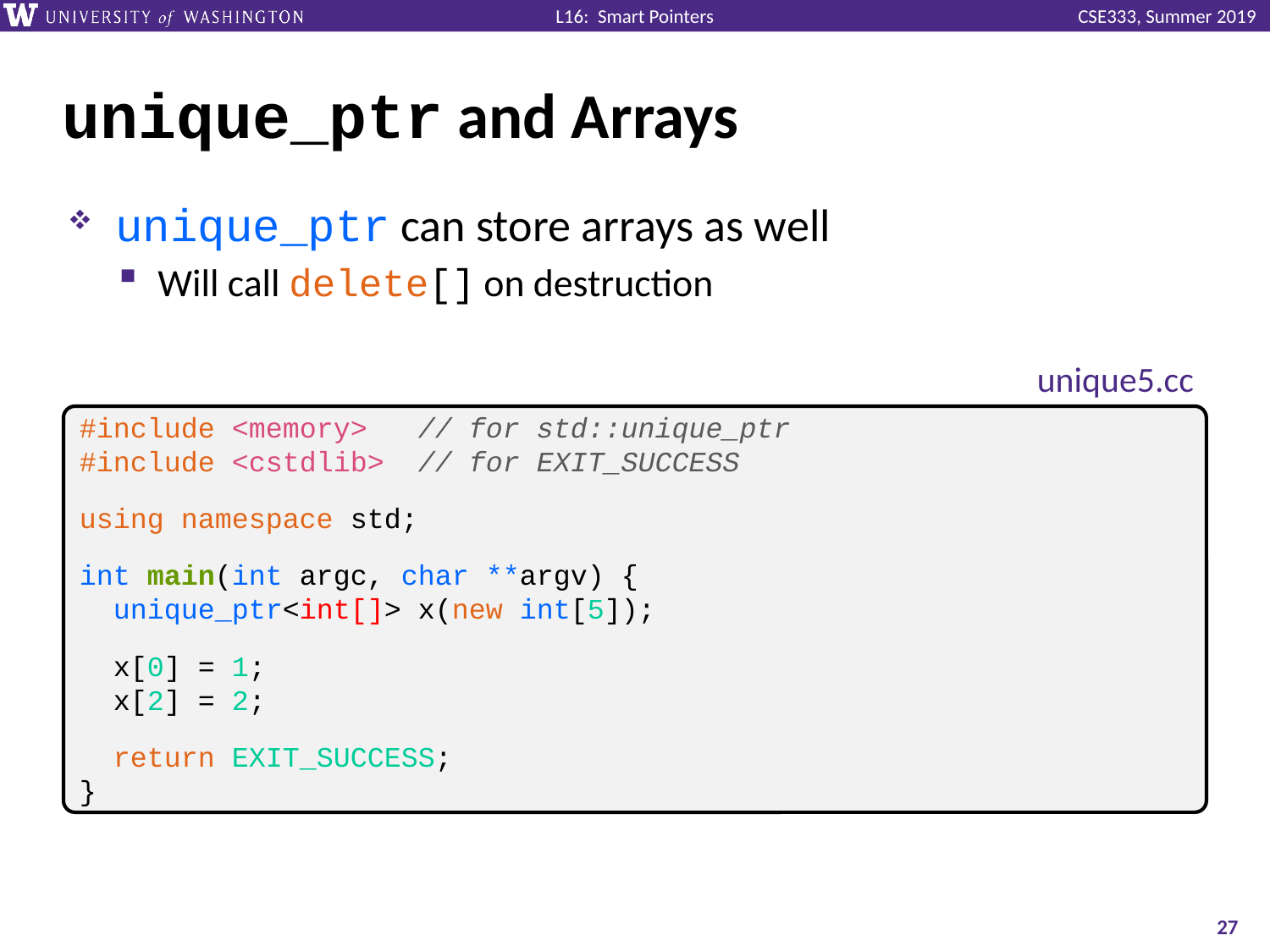

# unique_ptr and Arrays
unique_ptr can store arrays as well
Will call delete[] on destruction
unique5.cc
#include <memory>   // for std::unique_ptr
#include <cstdlib>  // for EXIT_SUCCESS

using namespace std;

int main(int argc, char **argv) {
  unique_ptr<int[]> x(new int[5]);

  x[0] = 1;
  x[2] = 2;

  return EXIT_SUCCESS;
}
27